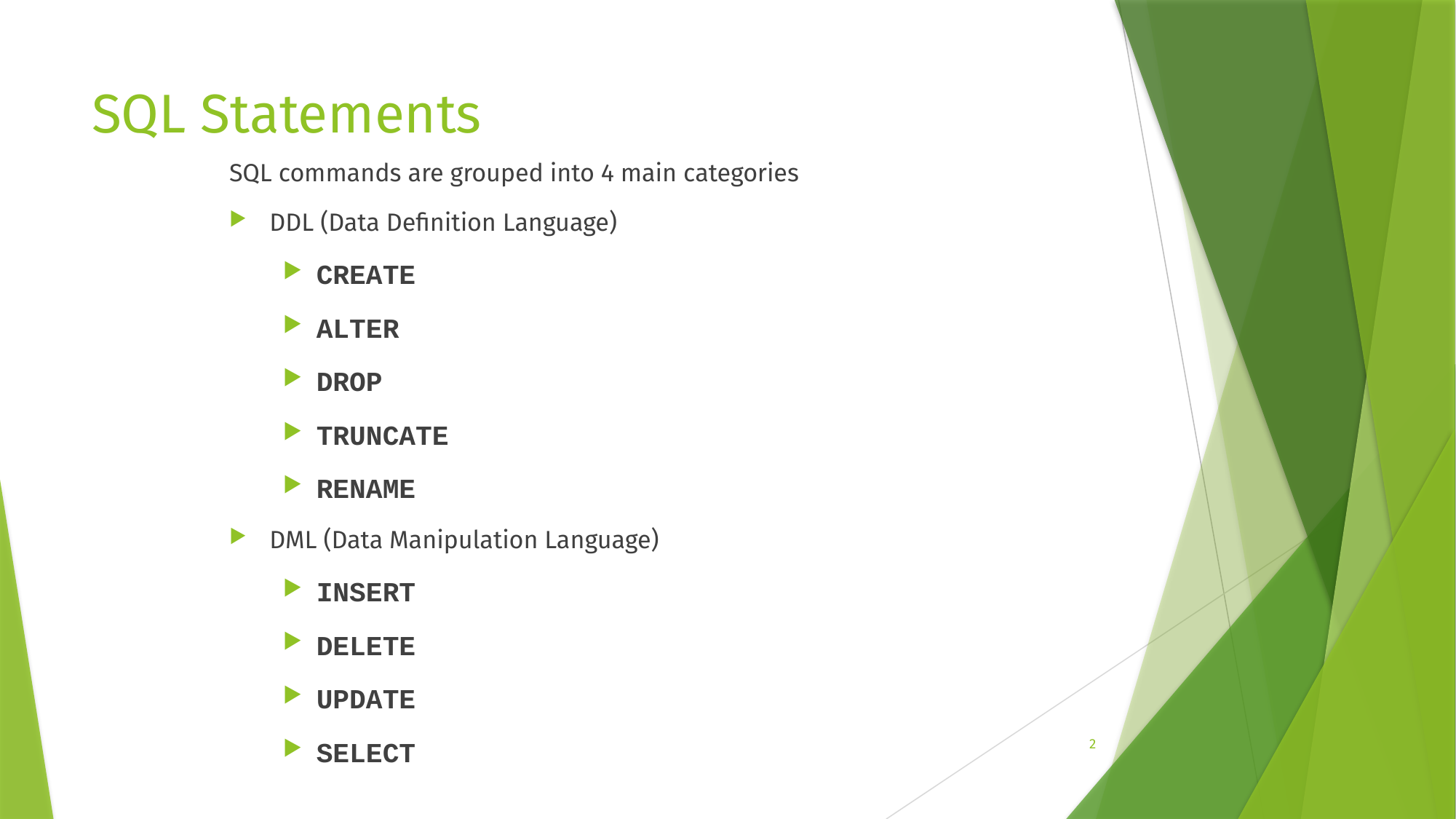

# SQL Statements
SQL commands are grouped into 4 main categories
DDL (Data Definition Language)
CREATE
ALTER
DROP
TRUNCATE
RENAME
DML (Data Manipulation Language)
INSERT
DELETE
UPDATE
SELECT

2